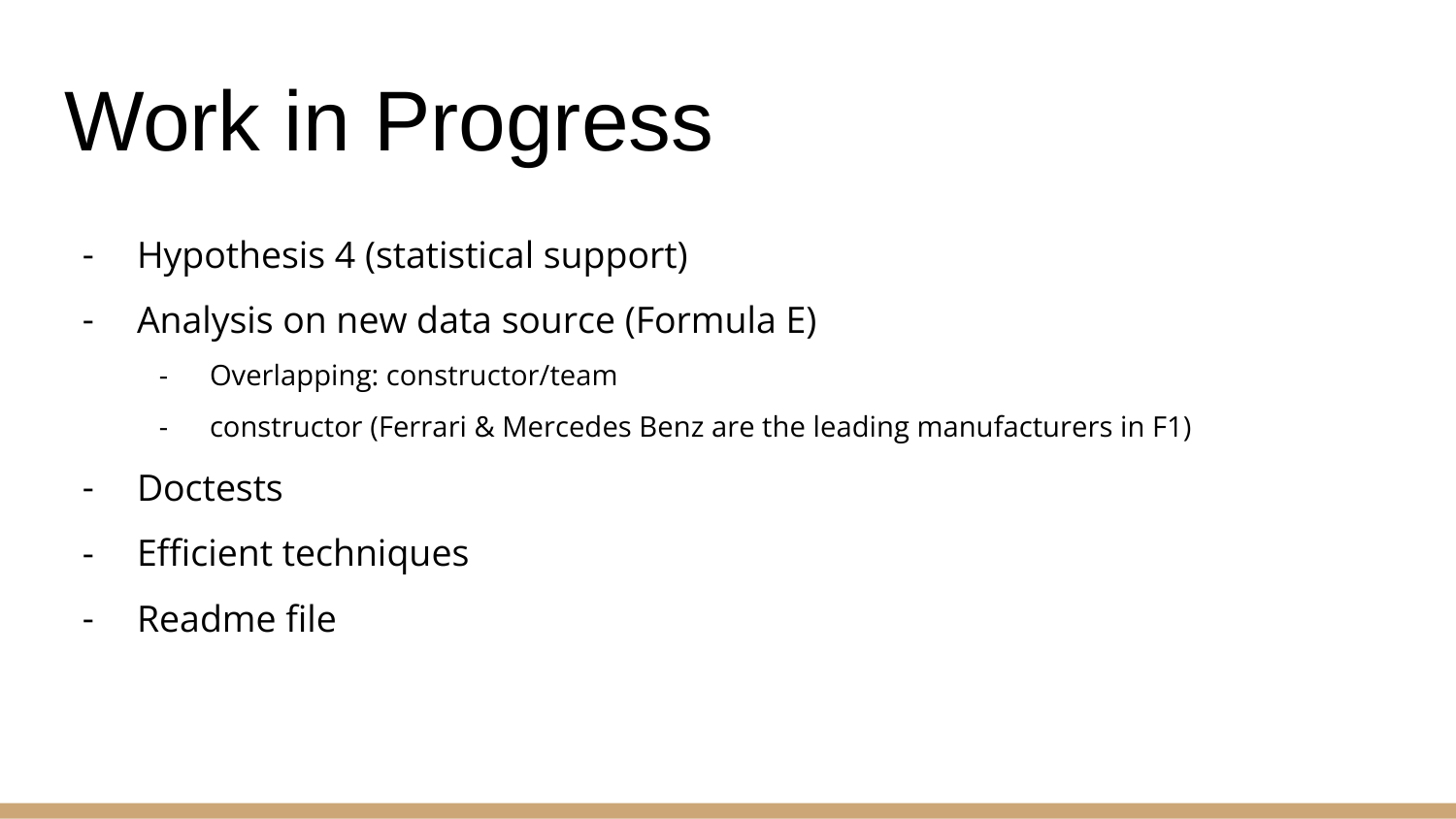

# Work in Progress
Hypothesis 4 (statistical support)
Analysis on new data source (Formula E)
Overlapping: constructor/team
constructor (Ferrari & Mercedes Benz are the leading manufacturers in F1)
Doctests
Efficient techniques
Readme file